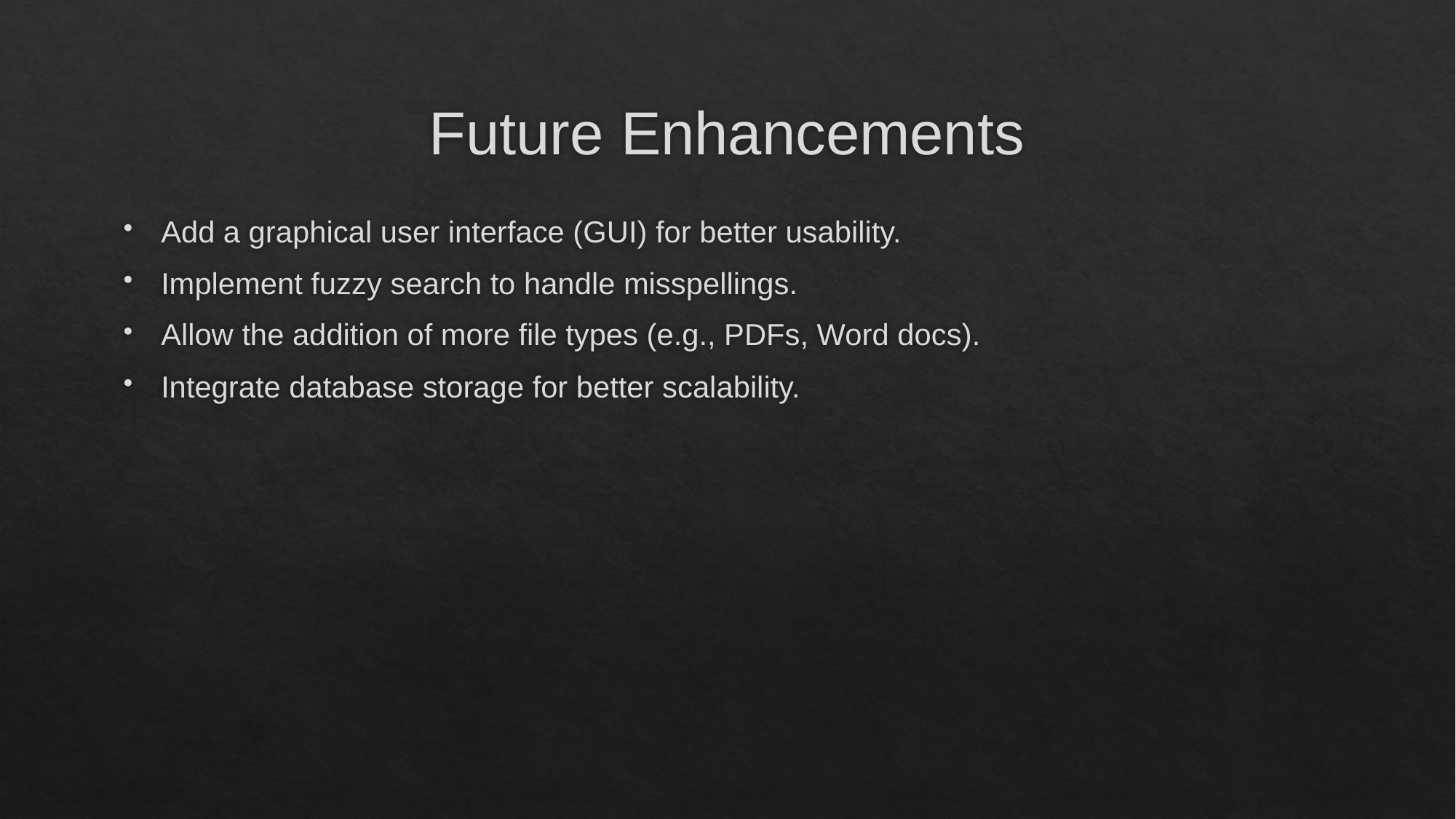

# Future Enhancements
Add a graphical user interface (GUI) for better usability.
Implement fuzzy search to handle misspellings.
Allow the addition of more file types (e.g., PDFs, Word docs).
Integrate database storage for better scalability.